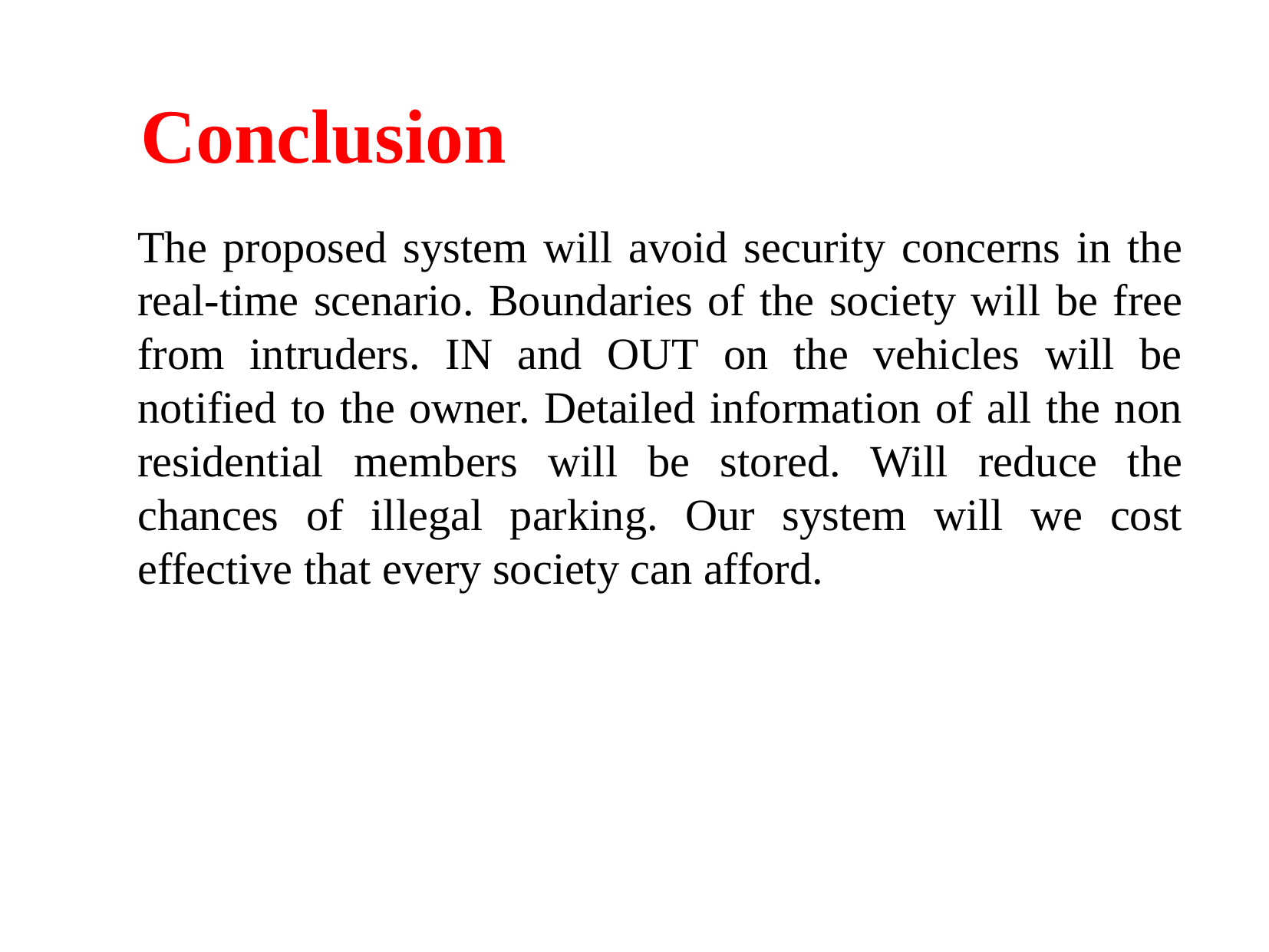

Conclusion

The proposed system will avoid security concerns in the real-time scenario. Boundaries of the society will be free from intruders. IN and OUT on the vehicles will be notified to the owner. Detailed information of all the non residential members will be stored. Will reduce the chances of illegal parking. Our system will we cost effective that every society can afford.